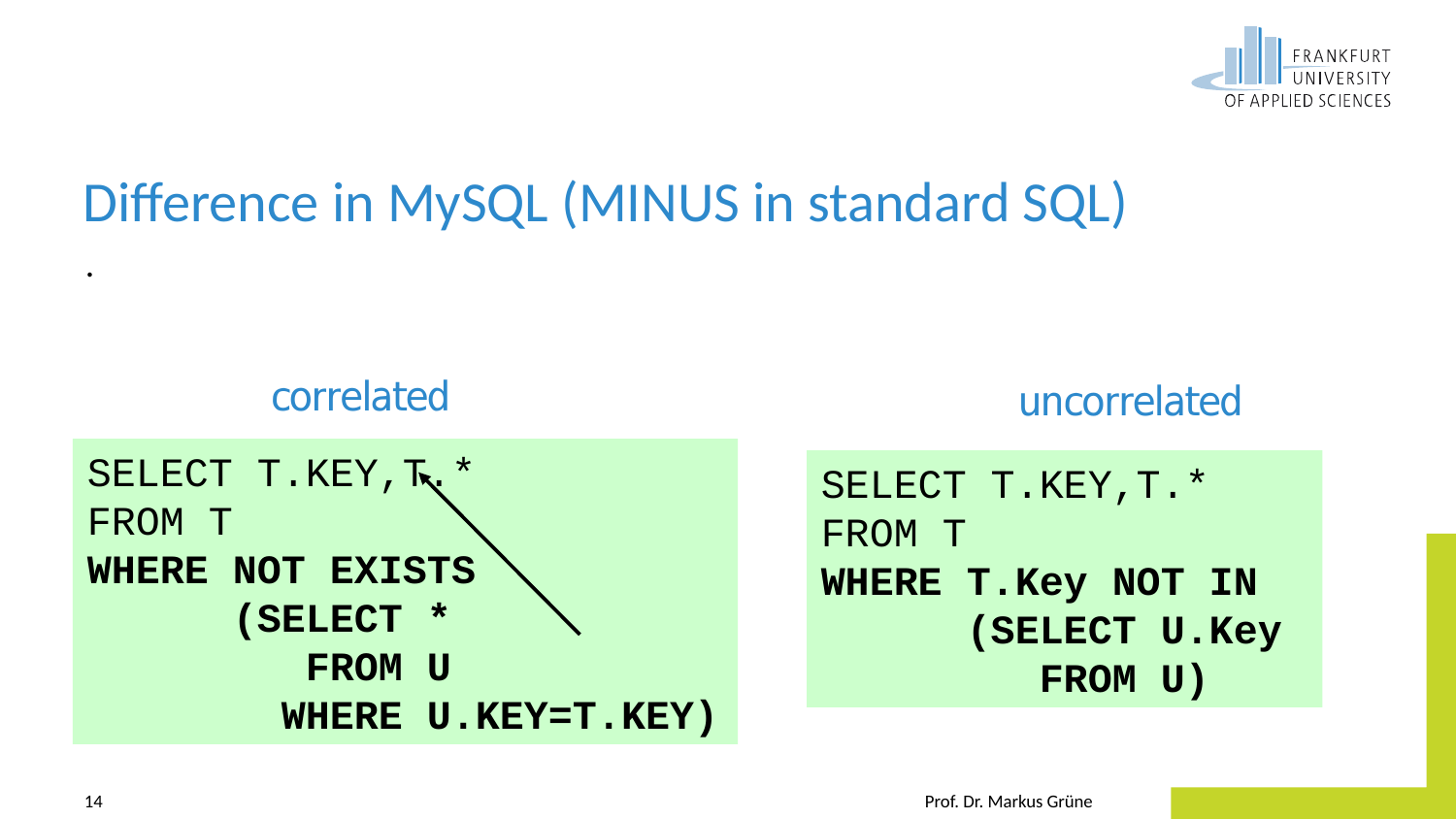

# Difference in MySQL (MINUS in standard SQL)
.
correlated
uncorrelated
SELECT T.KEY,T.*
FROM T
WHERE NOT EXISTS
      (SELECT *
         FROM U
        WHERE U.KEY=T.KEY)
SELECT T.KEY,T.*
FROM T
WHERE T.Key NOT IN
      (SELECT U.Key
         FROM U)

14
Prof. Dr. Markus Grüne